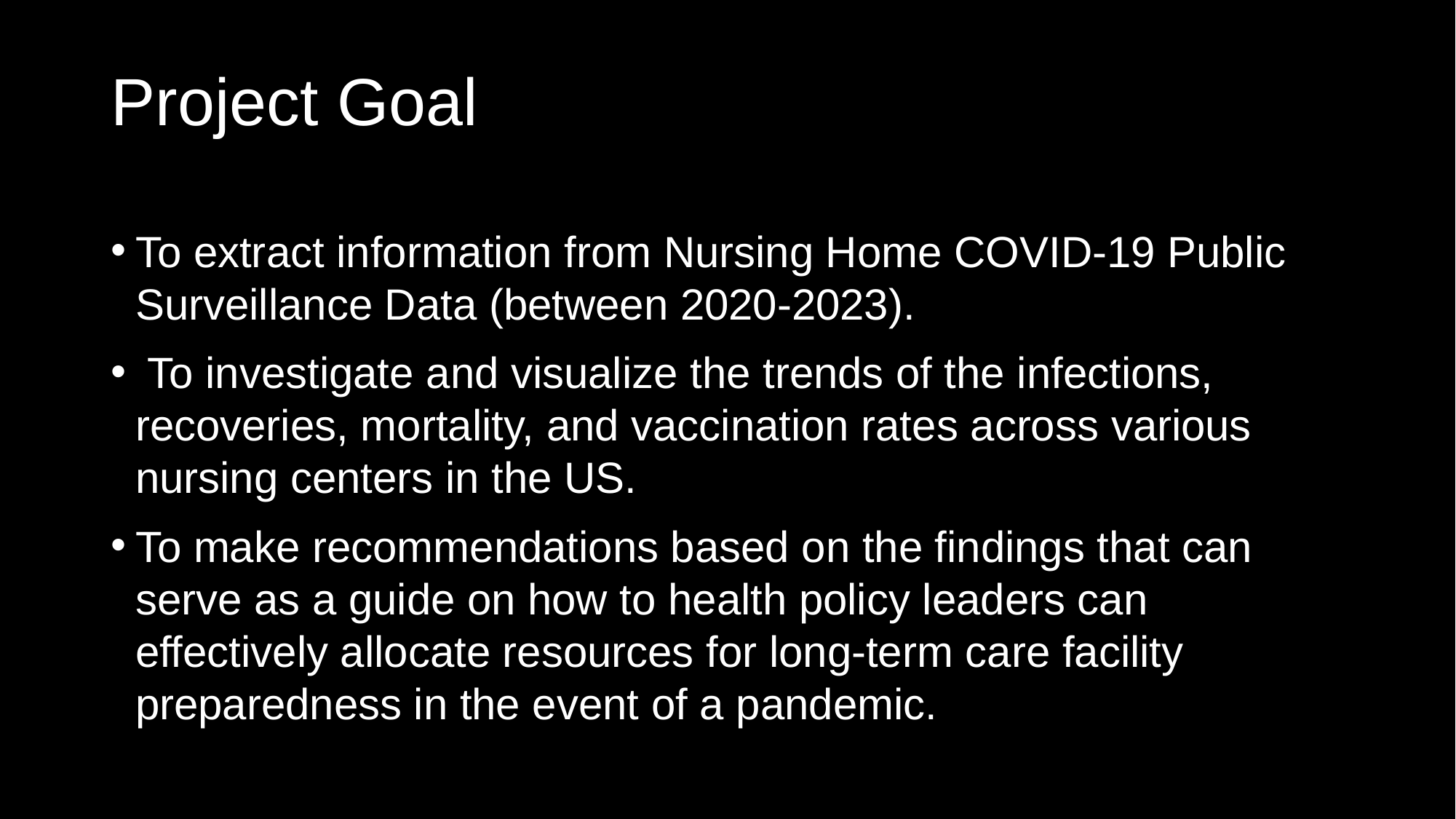

# Project Goal
To extract information from Nursing Home COVID-19 Public Surveillance Data (between 2020-2023).
 To investigate and visualize the trends of the infections, recoveries, mortality, and vaccination rates across various nursing centers in the US.
To make recommendations based on the findings that can serve as a guide on how to health policy leaders can effectively allocate resources for long-term care facility preparedness in the event of a pandemic.